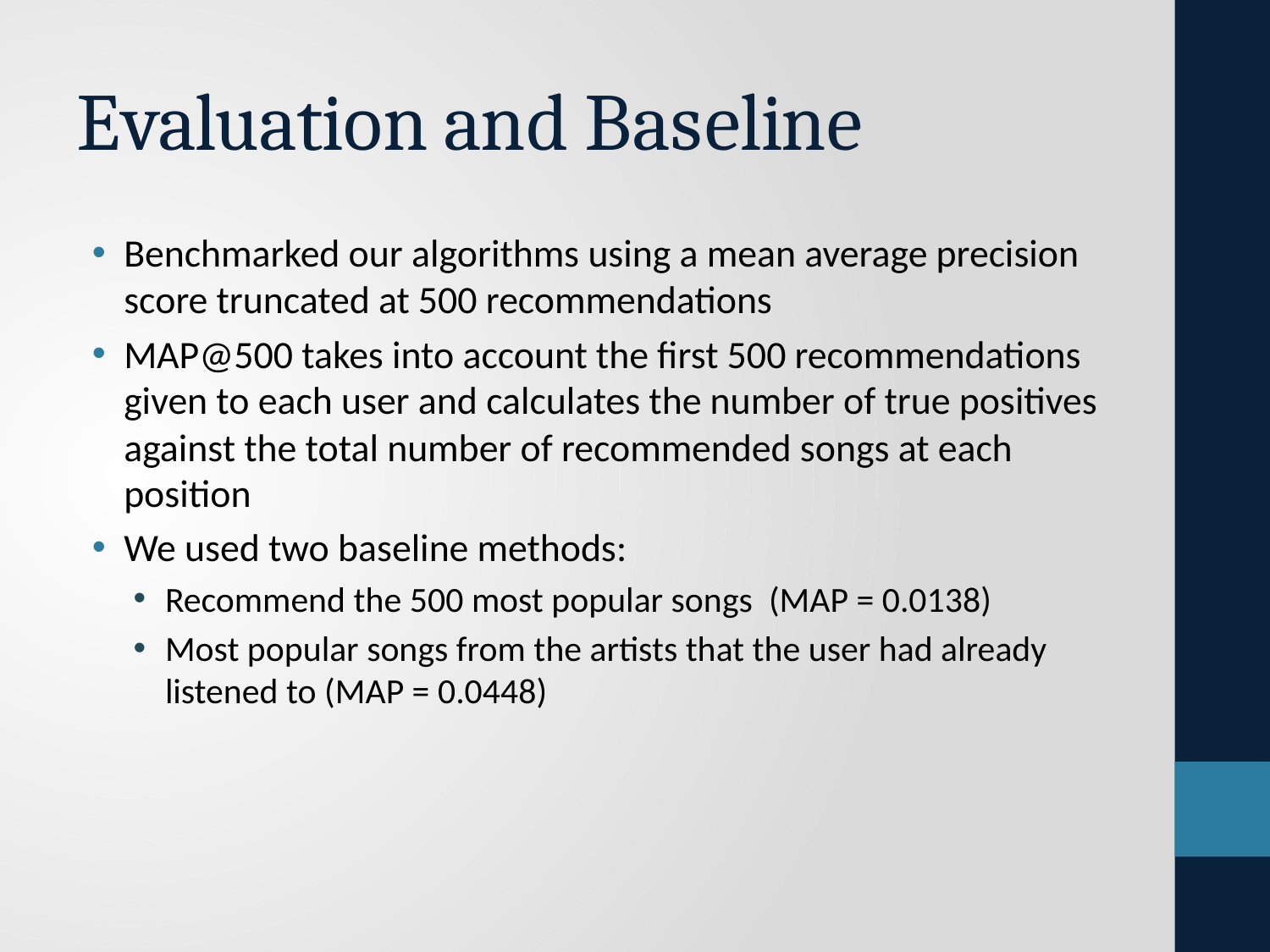

# Evaluation and Baseline
Benchmarked our algorithms using a mean average precision score truncated at 500 recommendations
MAP@500 takes into account the first 500 recommendations given to each user and calculates the number of true positives against the total number of recommended songs at each position
We used two baseline methods:
Recommend the 500 most popular songs  (MAP = 0.0138)
Most popular songs from the artists that the user had already listened to (MAP = 0.0448)